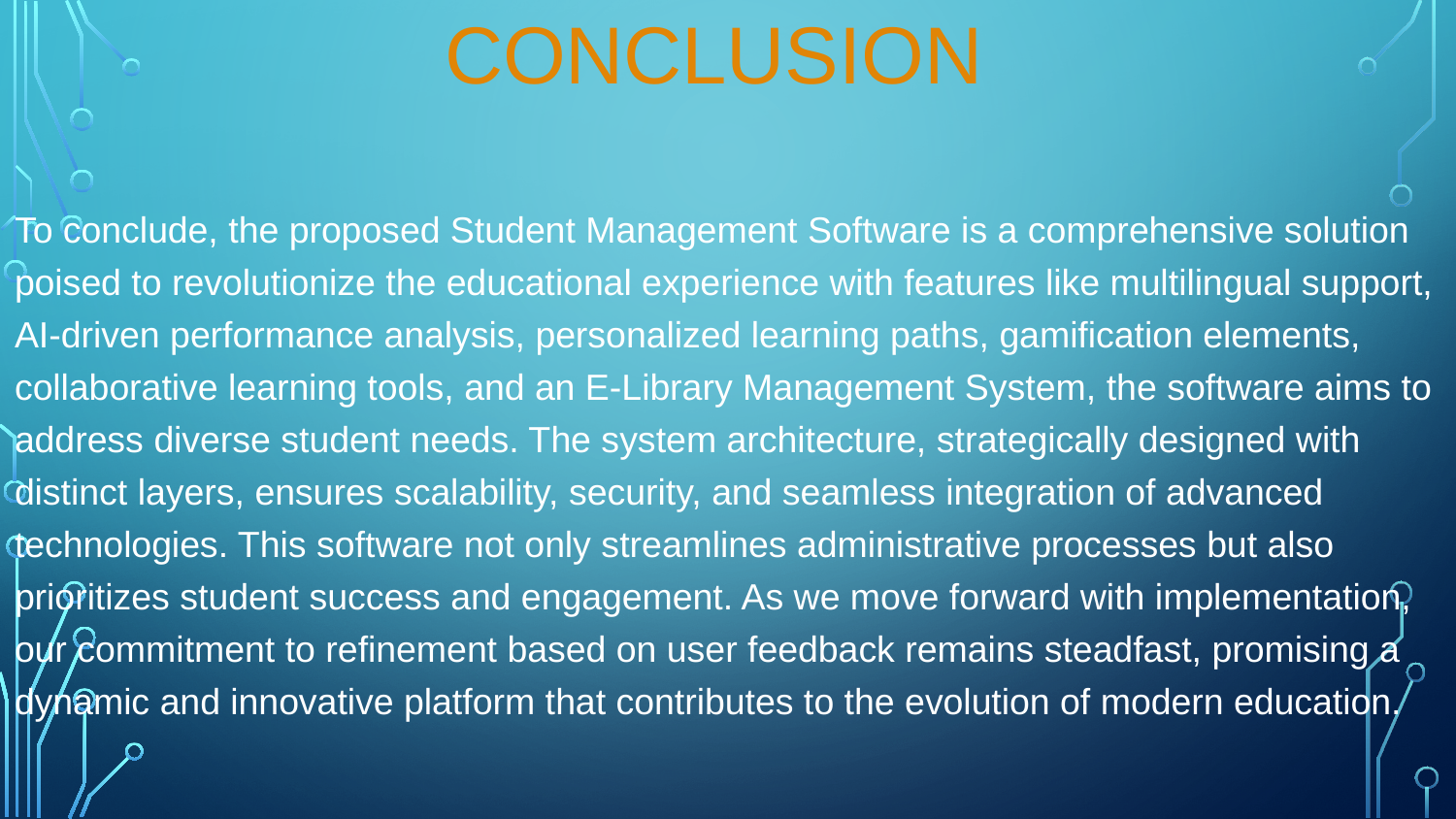

# CONCLUSION
To conclude, the proposed Student Management Software is a comprehensive solution poised to revolutionize the educational experience with features like multilingual support, AI-driven performance analysis, personalized learning paths, gamification elements, collaborative learning tools, and an E-Library Management System, the software aims to address diverse student needs. The system architecture, strategically designed with distinct layers, ensures scalability, security, and seamless integration of advanced technologies. This software not only streamlines administrative processes but also prioritizes student success and engagement. As we move forward with implementation, our commitment to refinement based on user feedback remains steadfast, promising a dynamic and innovative platform that contributes to the evolution of modern education.